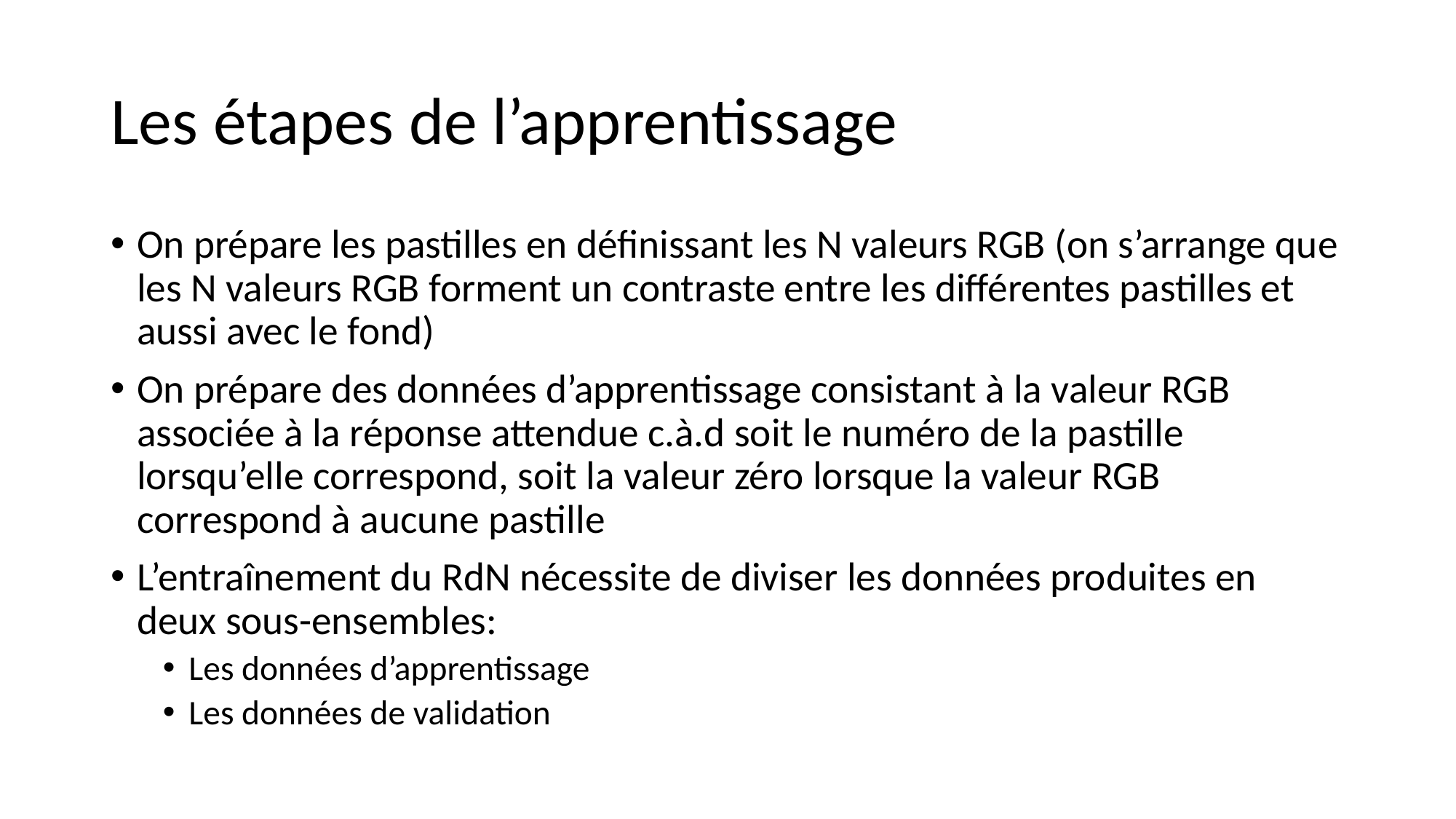

# Les étapes de l’apprentissage
On prépare les pastilles en définissant les N valeurs RGB (on s’arrange que les N valeurs RGB forment un contraste entre les différentes pastilles et aussi avec le fond)
On prépare des données d’apprentissage consistant à la valeur RGB associée à la réponse attendue c.à.d soit le numéro de la pastille lorsqu’elle correspond, soit la valeur zéro lorsque la valeur RGB correspond à aucune pastille
L’entraînement du RdN nécessite de diviser les données produites en deux sous-ensembles:
Les données d’apprentissage
Les données de validation